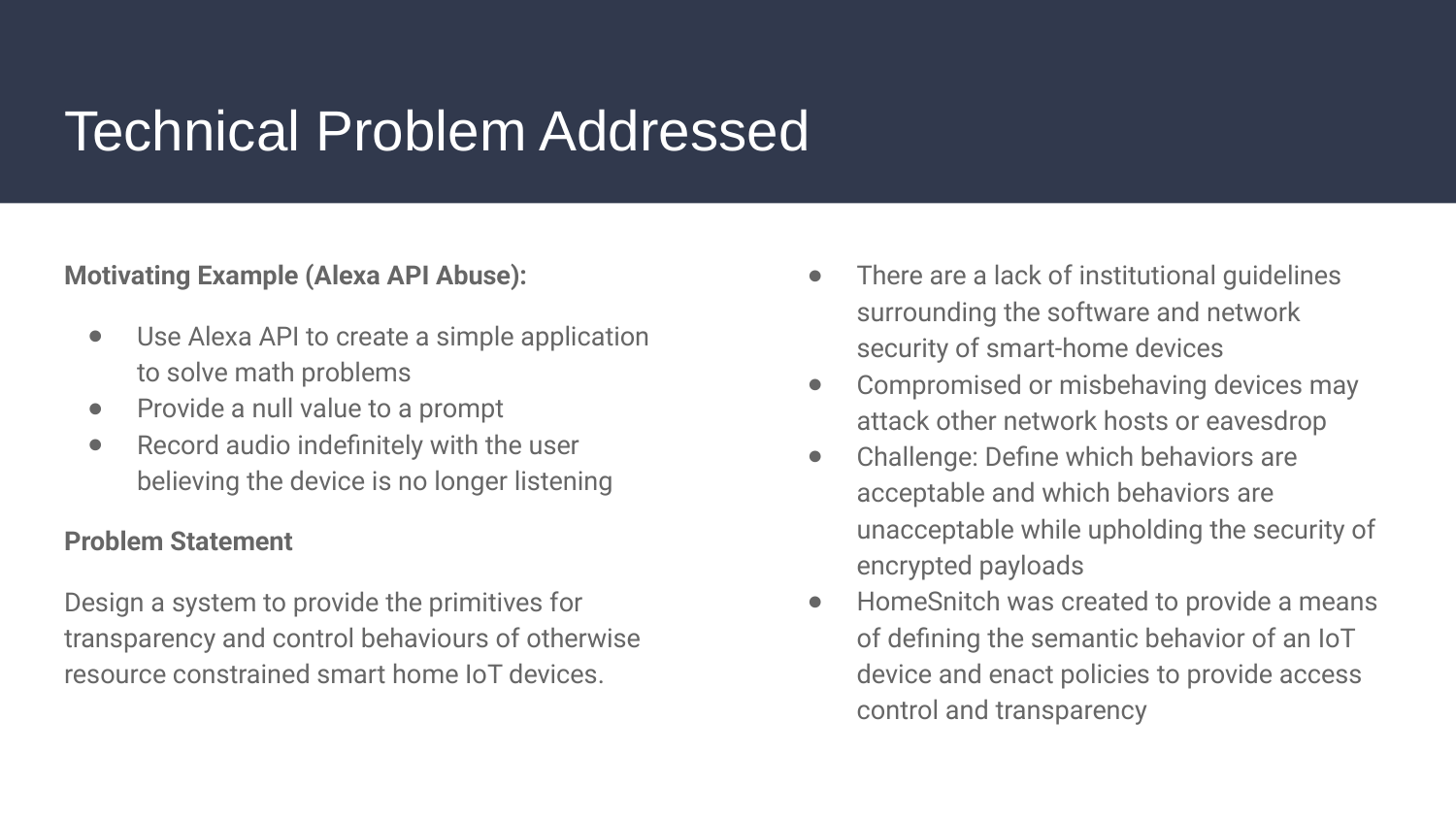

# Technical Problem Addressed
Motivating Example (Alexa API Abuse):
Use Alexa API to create a simple application to solve math problems
Provide a null value to a prompt
Record audio indefinitely with the user believing the device is no longer listening
Problem Statement
Design a system to provide the primitives for transparency and control behaviours of otherwise resource constrained smart home IoT devices.
There are a lack of institutional guidelines surrounding the software and network security of smart-home devices
Compromised or misbehaving devices may attack other network hosts or eavesdrop
Challenge: Define which behaviors are acceptable and which behaviors are unacceptable while upholding the security of encrypted payloads
HomeSnitch was created to provide a means of defining the semantic behavior of an IoT device and enact policies to provide access control and transparency